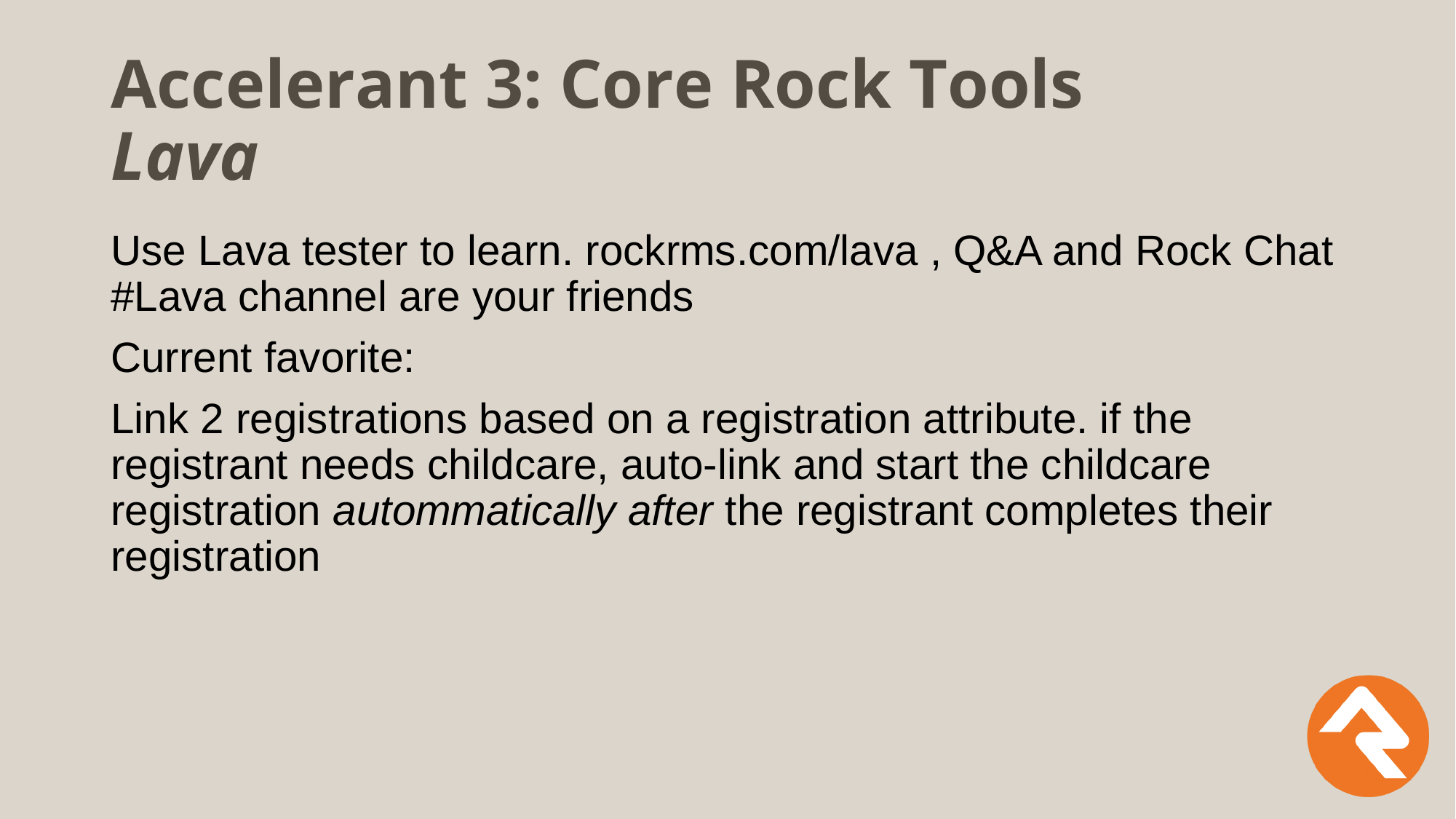

# Accelerant 3: Core Rock Tools Lava
Use Lava tester to learn. rockrms.com/lava , Q&A and Rock Chat #Lava channel are your friends
Current favorite:
Link 2 registrations based on a registration attribute. if the registrant needs childcare, auto-link and start the childcare registration autommatically after the registrant completes their registration